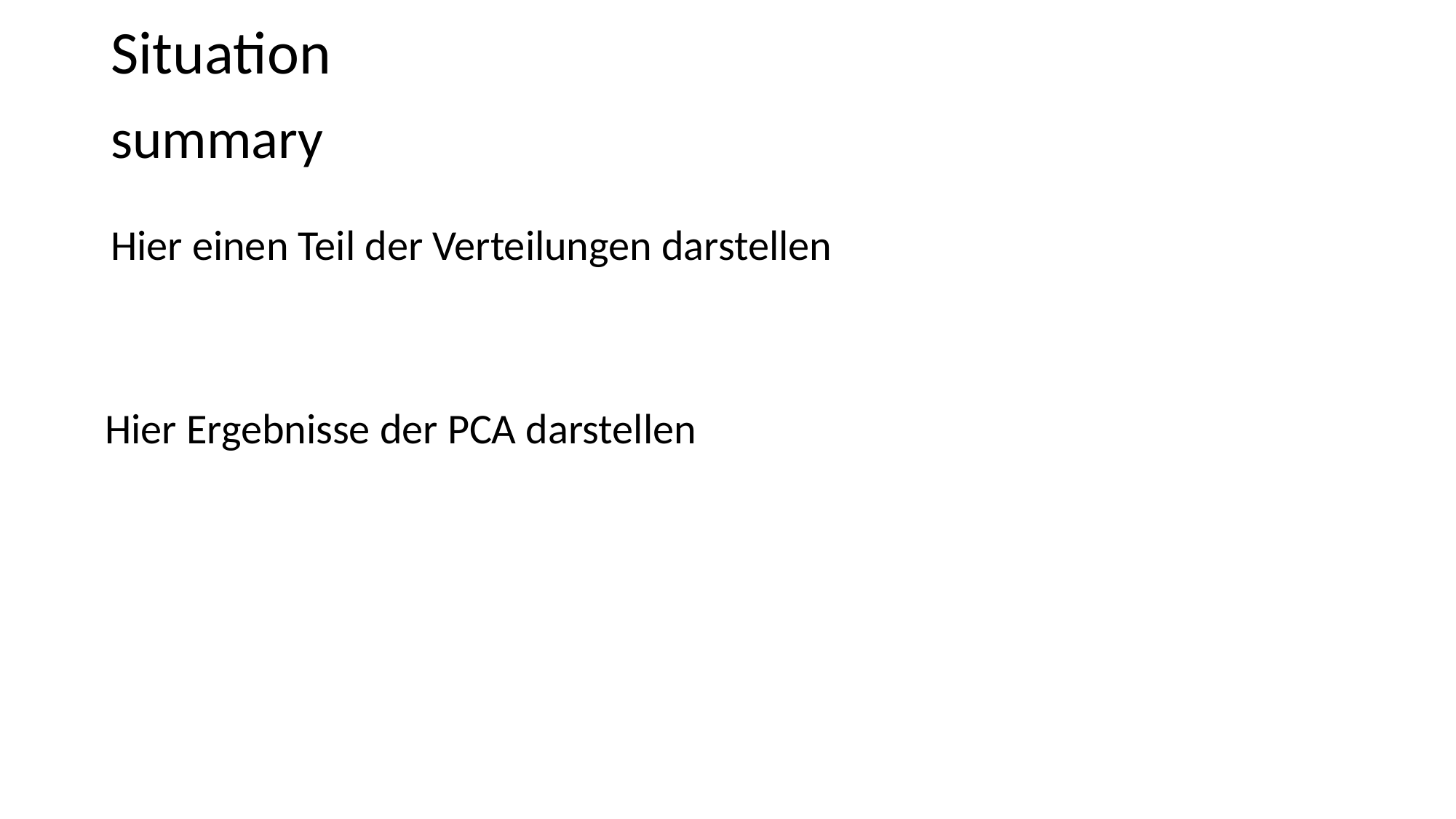

# Situation

summary
Hier einen Teil der Verteilungen darstellen
Hier Ergebnisse der PCA darstellen